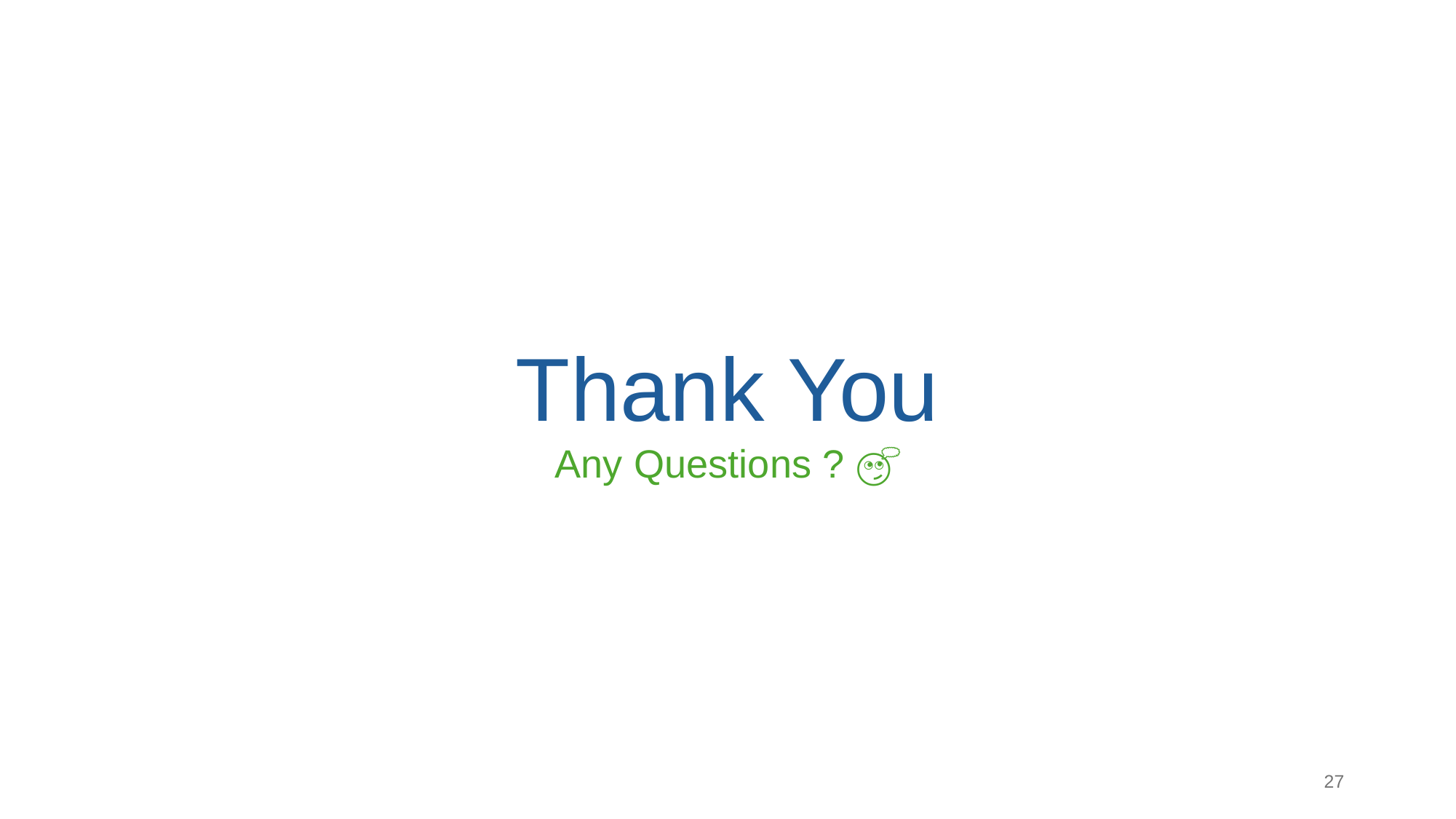

Thank You
Any Questions ? 🤔
27